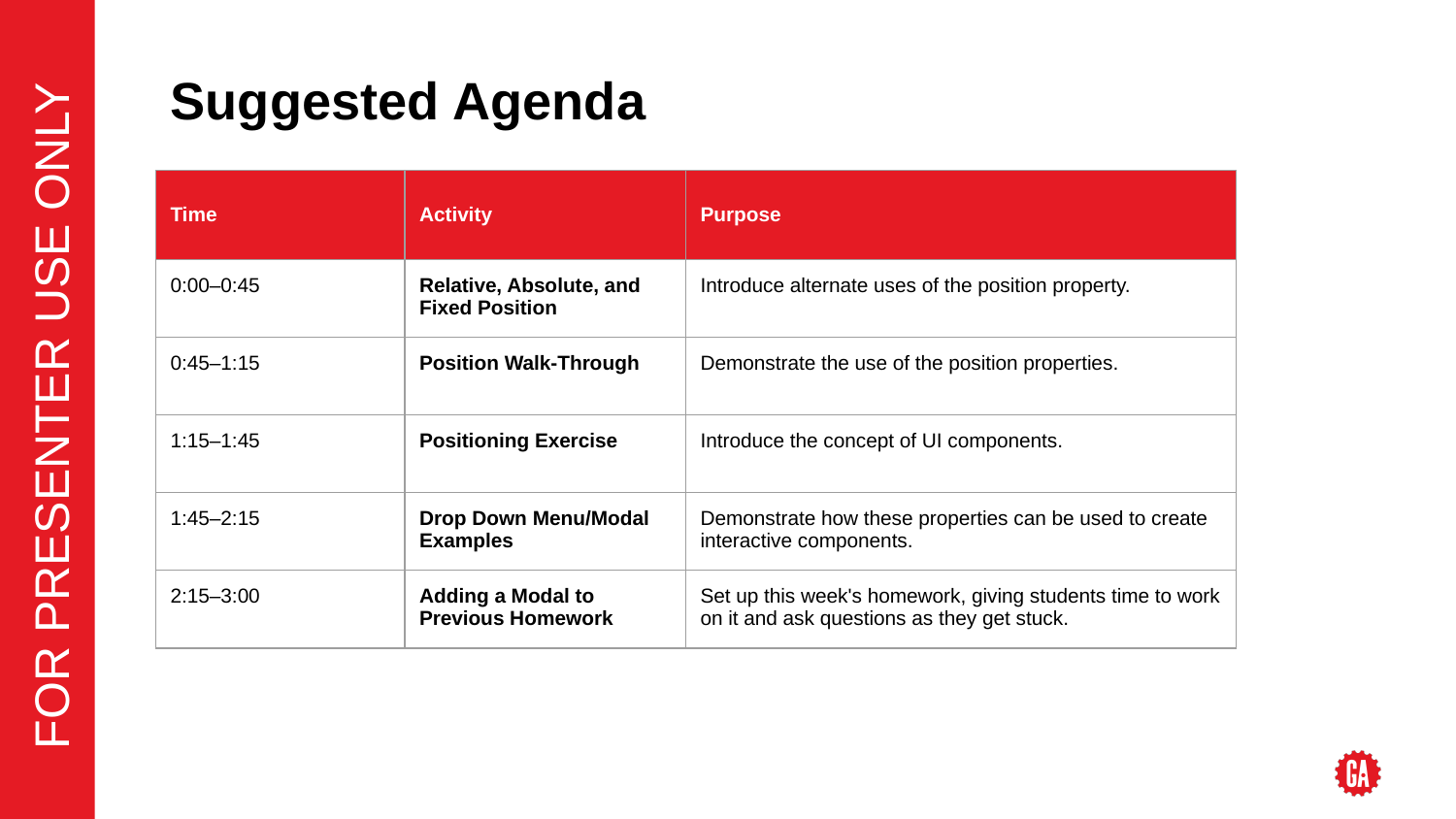

# Suggested Agenda

| Time | Activity | Purpose |
| --- | --- | --- |
| 0:00–0:45 | Relative, Absolute, and Fixed Position | Introduce alternate uses of the position property. |
| 0:45–1:15 | Position Walk-Through | Demonstrate the use of the position properties. |
| 1:15–1:45 | Positioning Exercise | Introduce the concept of UI components. |
| 1:45–2:15 | Drop Down Menu/Modal Examples | Demonstrate how these properties can be used to create interactive components. |
| 2:15–3:00 | Adding a Modal to Previous Homework | Set up this week's homework, giving students time to work on it and ask questions as they get stuck. |